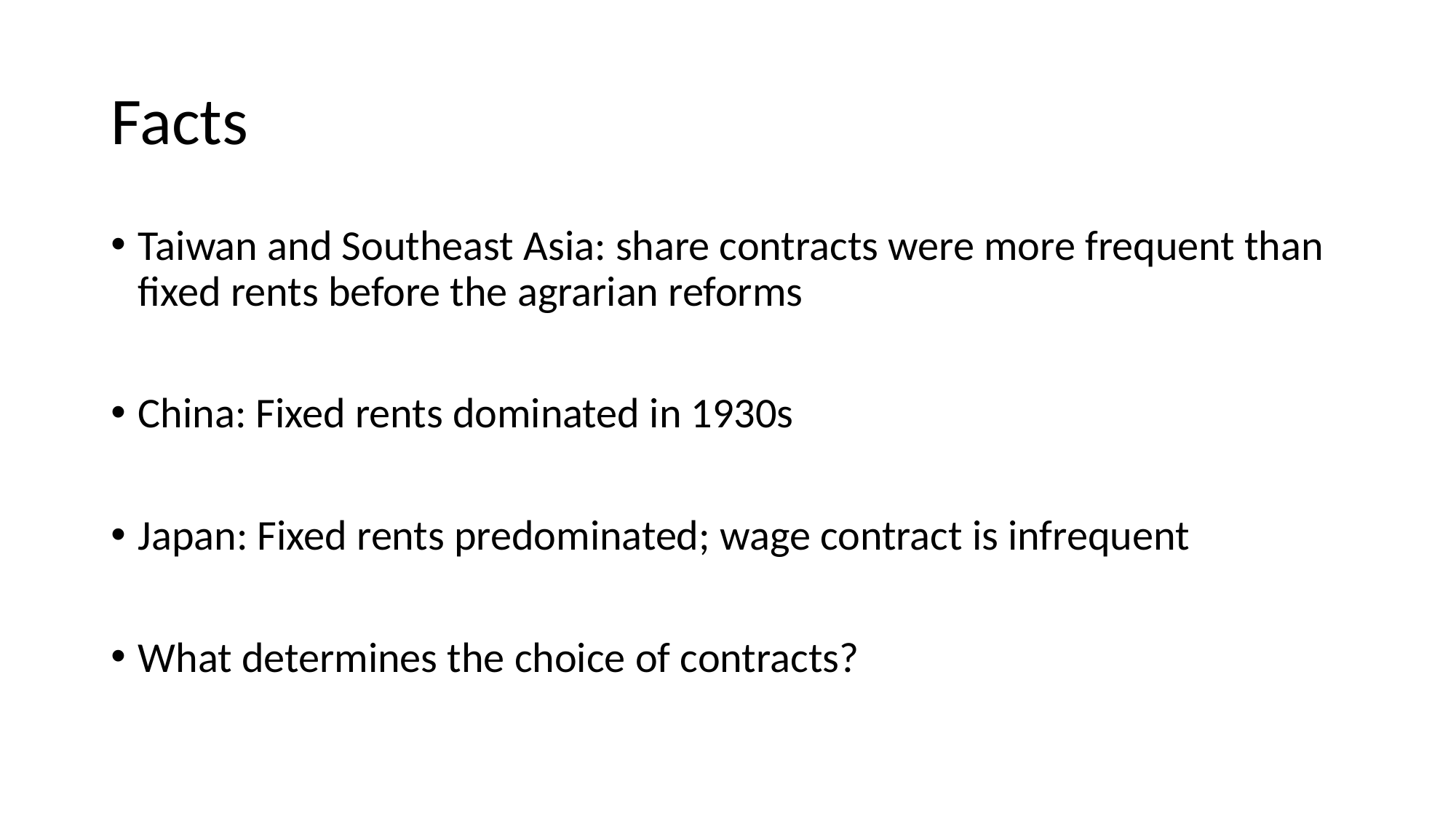

# Facts
Taiwan and Southeast Asia: share contracts were more frequent than fixed rents before the agrarian reforms

China: Fixed rents dominated in 1930s

Japan: Fixed rents predominated; wage contract is infrequent

What determines the choice of contracts?